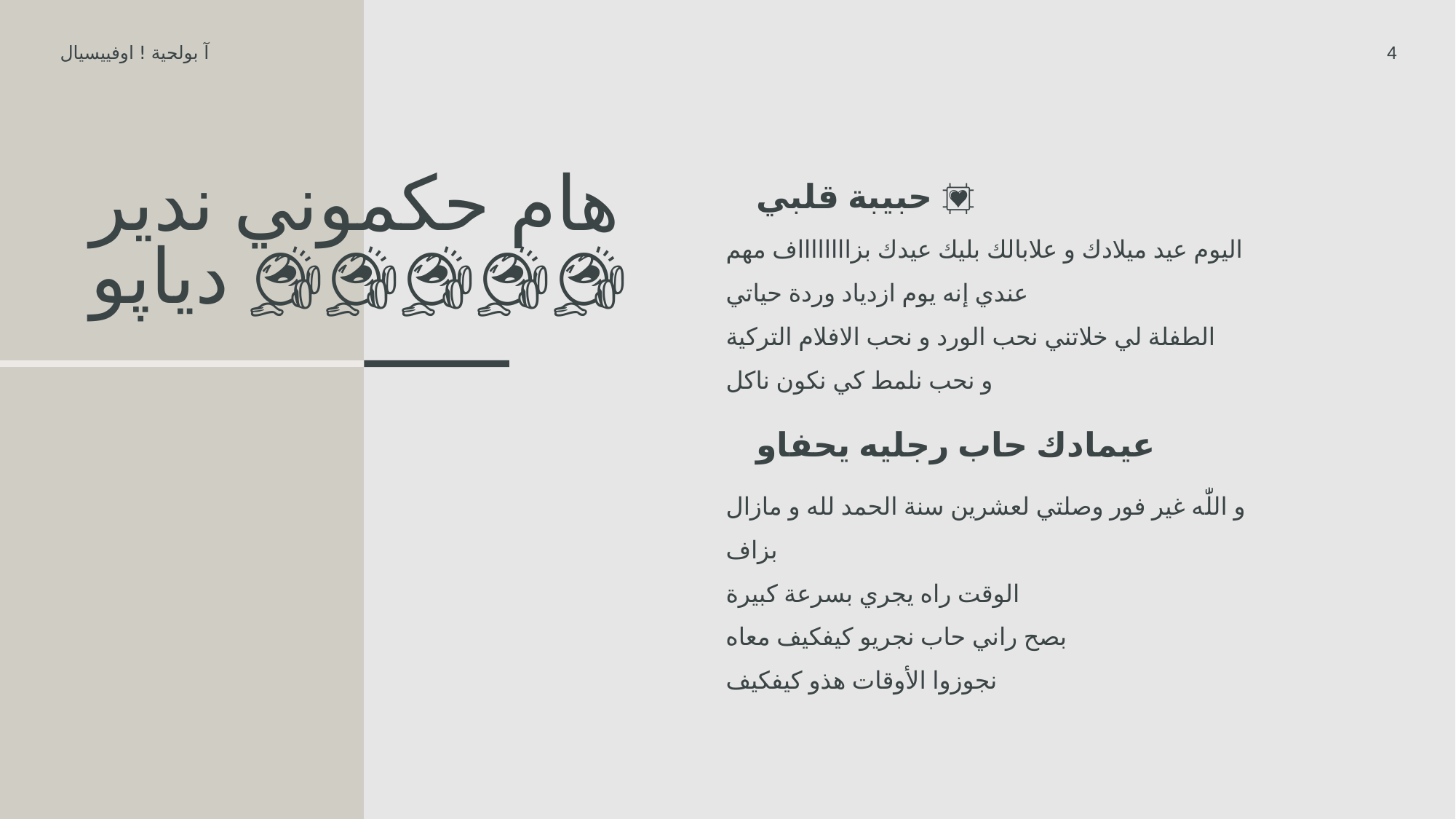

آ بولحية ! اوفييسيال
4
حبيبة قلبي 💟
# هام حكموني ندير دياپو 🤣🤣🤣🤣🤣
اليوم عيد ميلادك و علابالك بليك عيدك بزااااااااف مهم
عندي إنه يوم ازدياد وردة حياتي
الطفلة لي خلاتني نحب الورد و نحب الافلام التركية
و نحب نلمط كي نكون ناكل
عيمادك حاب رجليه يحفاو
و اللّٰه غير فور وصلتي لعشرين سنة الحمد لله و مازال بزاف
الوقت راه يجري بسرعة كبيرة
بصح راني حاب نجريو كيفكيف معاه
نجوزوا الأوقات هذو كيفكيف